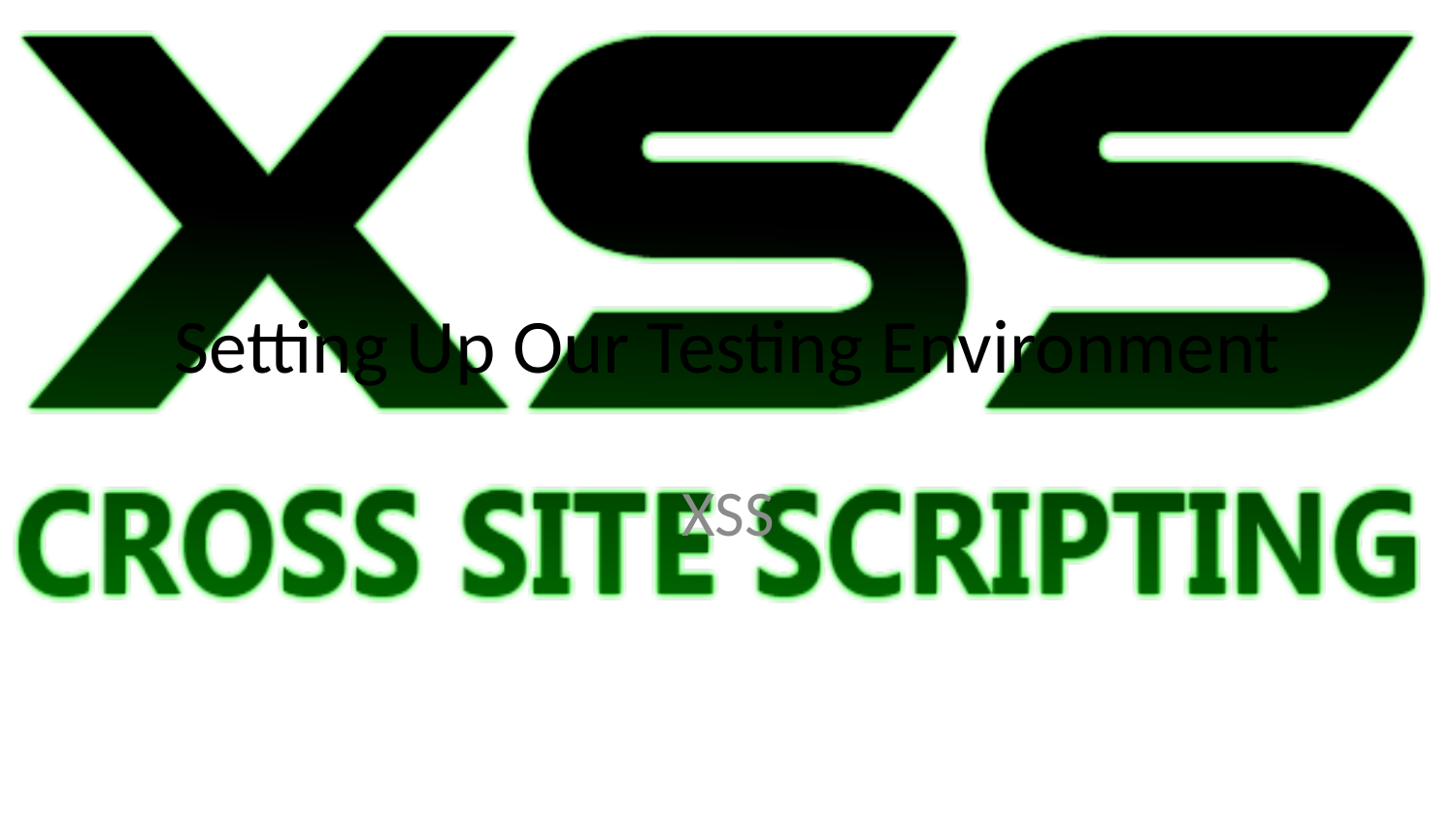

# Setting Up Our Testing Environment
XSS